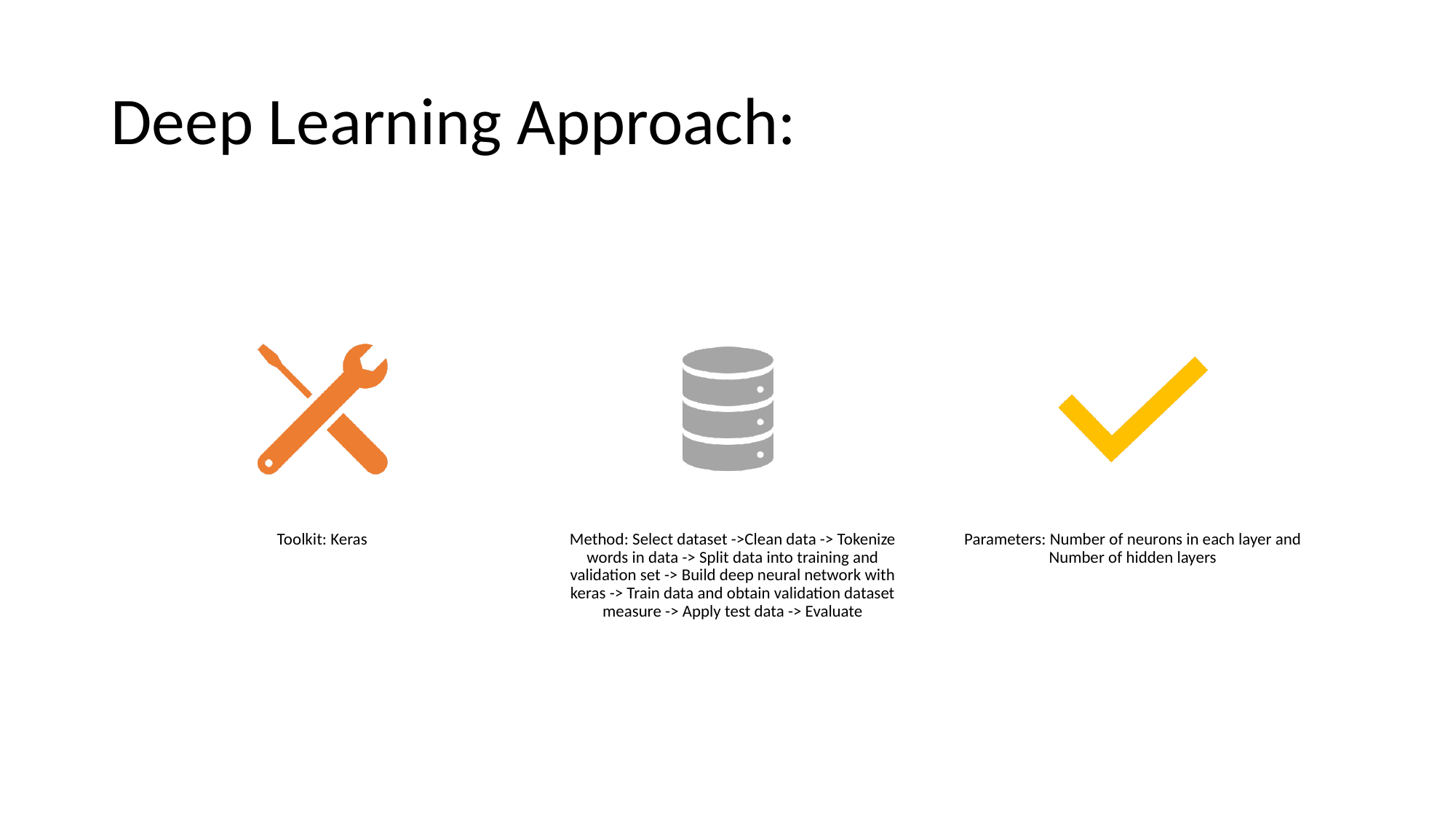

# Deep Learning Approach:
Toolkit: Keras
Method: Select dataset ->Clean data -> Tokenize words in data -> Split data into training and validation set -> Build deep neural network with keras -> Train data and obtain validation dataset measure -> Apply test data -> Evaluate
Parameters: Number of neurons in each layer and Number of hidden layers